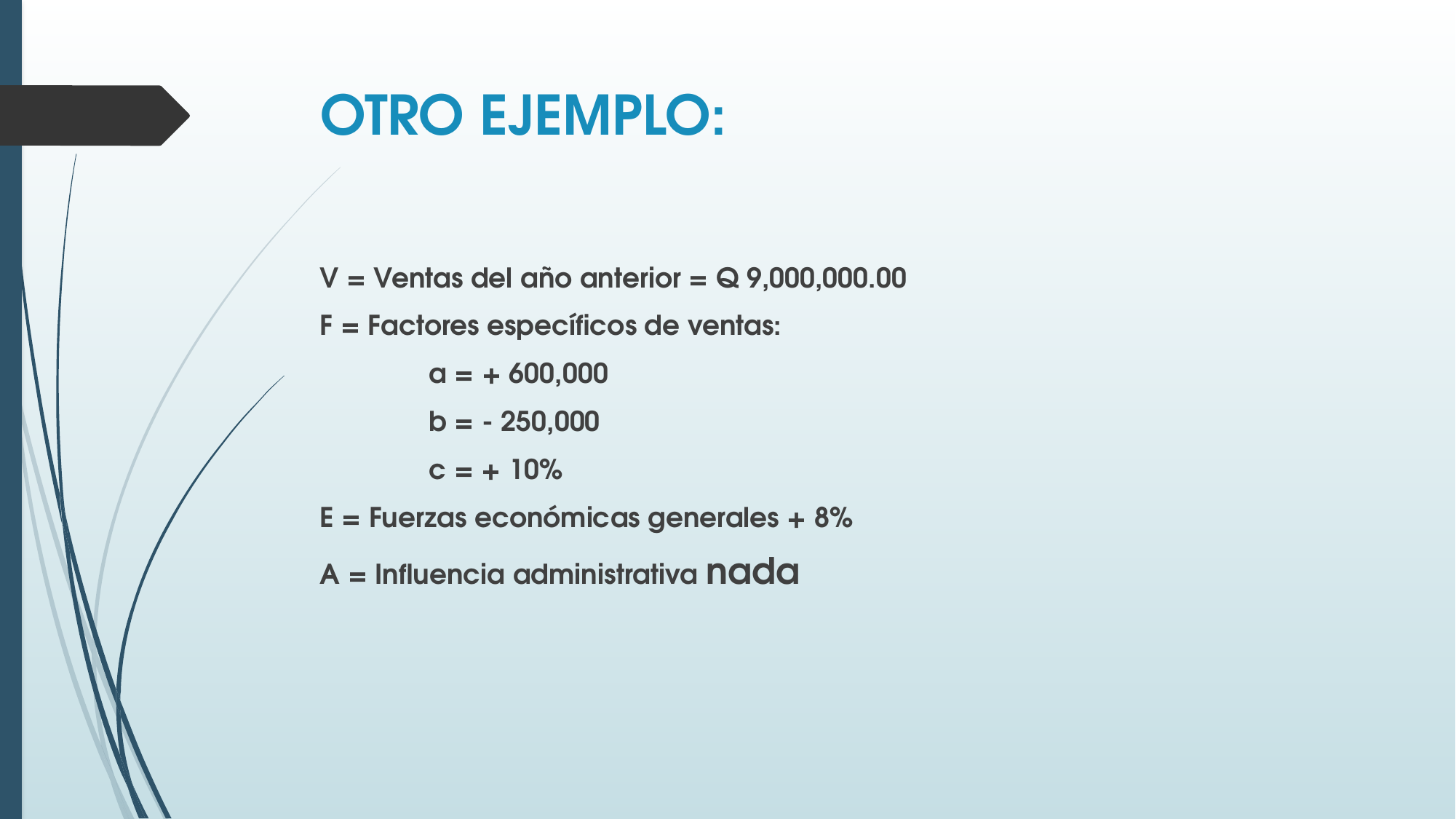

# OTRO EJEMPLO:
V = Ventas del año anterior = Q 9,000,000.00
F = Factores específicos de ventas:
	a = + 600,000
	b = - 250,000
	c = + 10%
E = Fuerzas económicas generales + 8%
A = Influencia administrativa nada